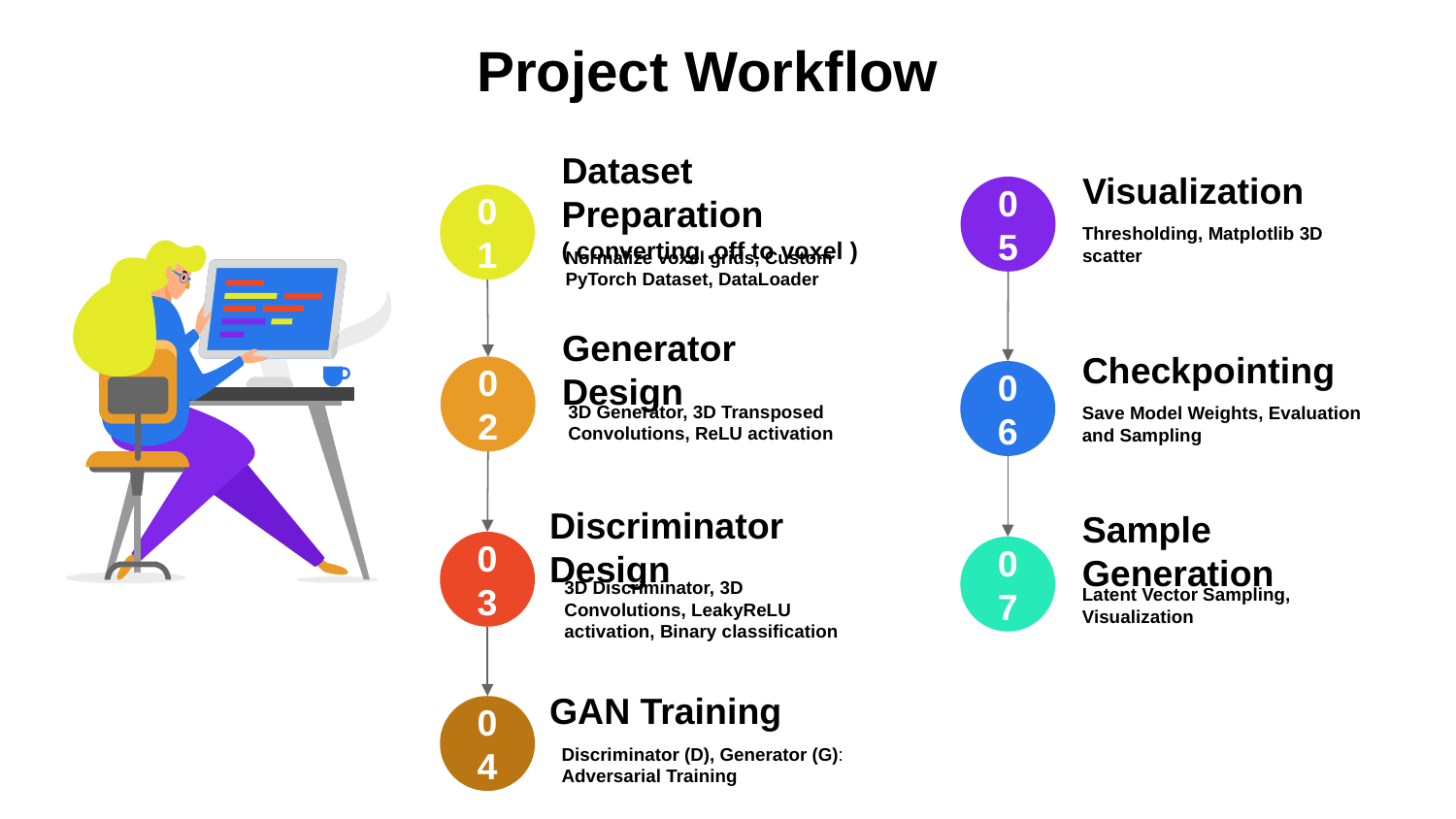

# Project Workflow
Visualization
Thresholding, Matplotlib 3D scatter
05
Dataset Preparation
( converting .off to voxel )
Normalize voxel grids, Custom PyTorch Dataset, DataLoader
01

Checkpointing
Save Model Weights, Evaluation and Sampling
06
Generator Design
3D Generator, 3D Transposed Convolutions, ReLU activation
02
Discriminator Design
3D Discriminator, 3D Convolutions, LeakyReLU activation, Binary classification
03
Sample Generation
Latent Vector Sampling, Visualization
07
GAN Training
Discriminator (D), Generator (G): Adversarial Training
04